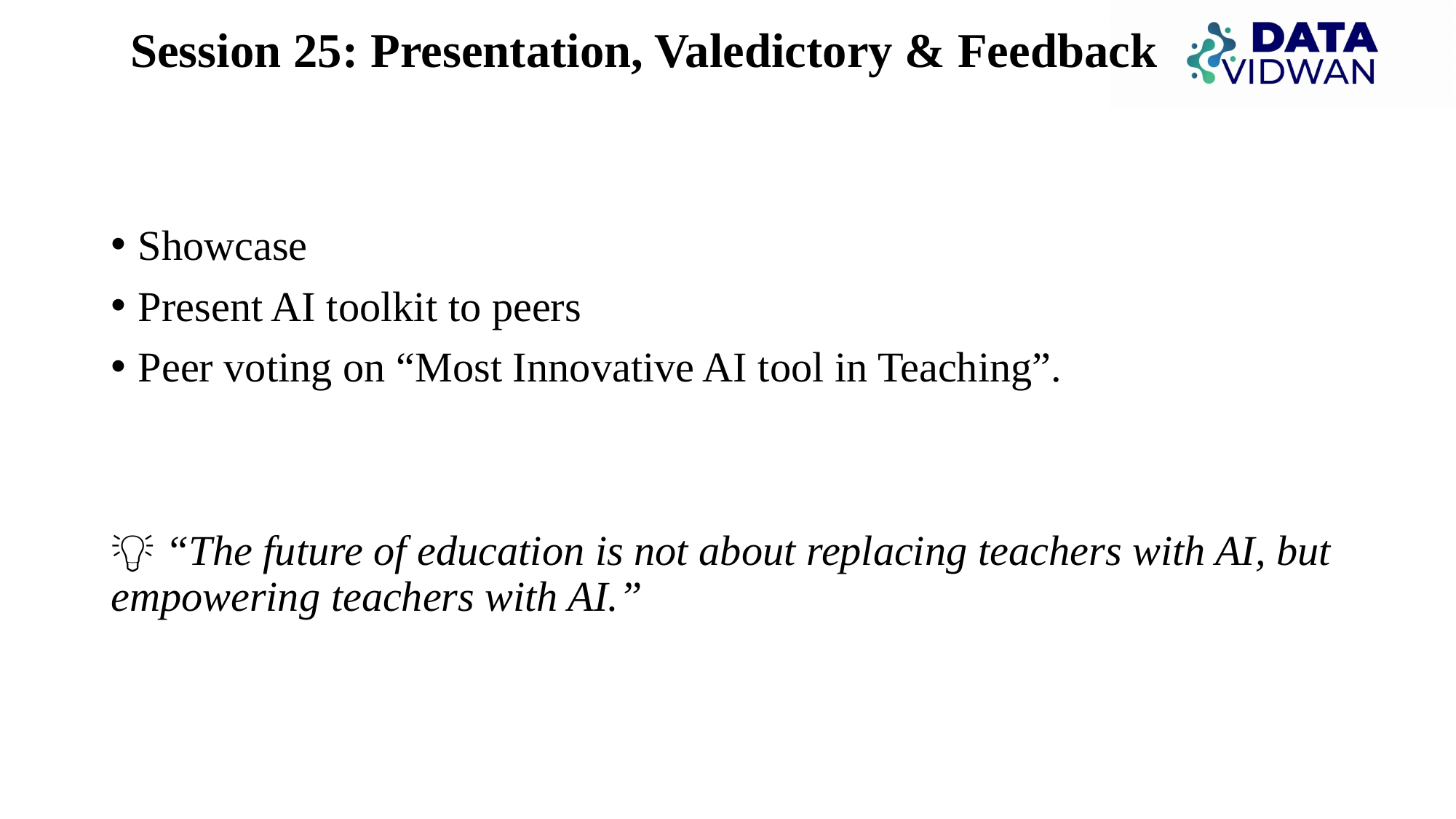

# Session 25: Presentation, Valedictory & Feedback
Showcase
Present AI toolkit to peers
Peer voting on “Most Innovative AI tool in Teaching”.

💡 “The future of education is not about replacing teachers with AI, but empowering teachers with AI.”